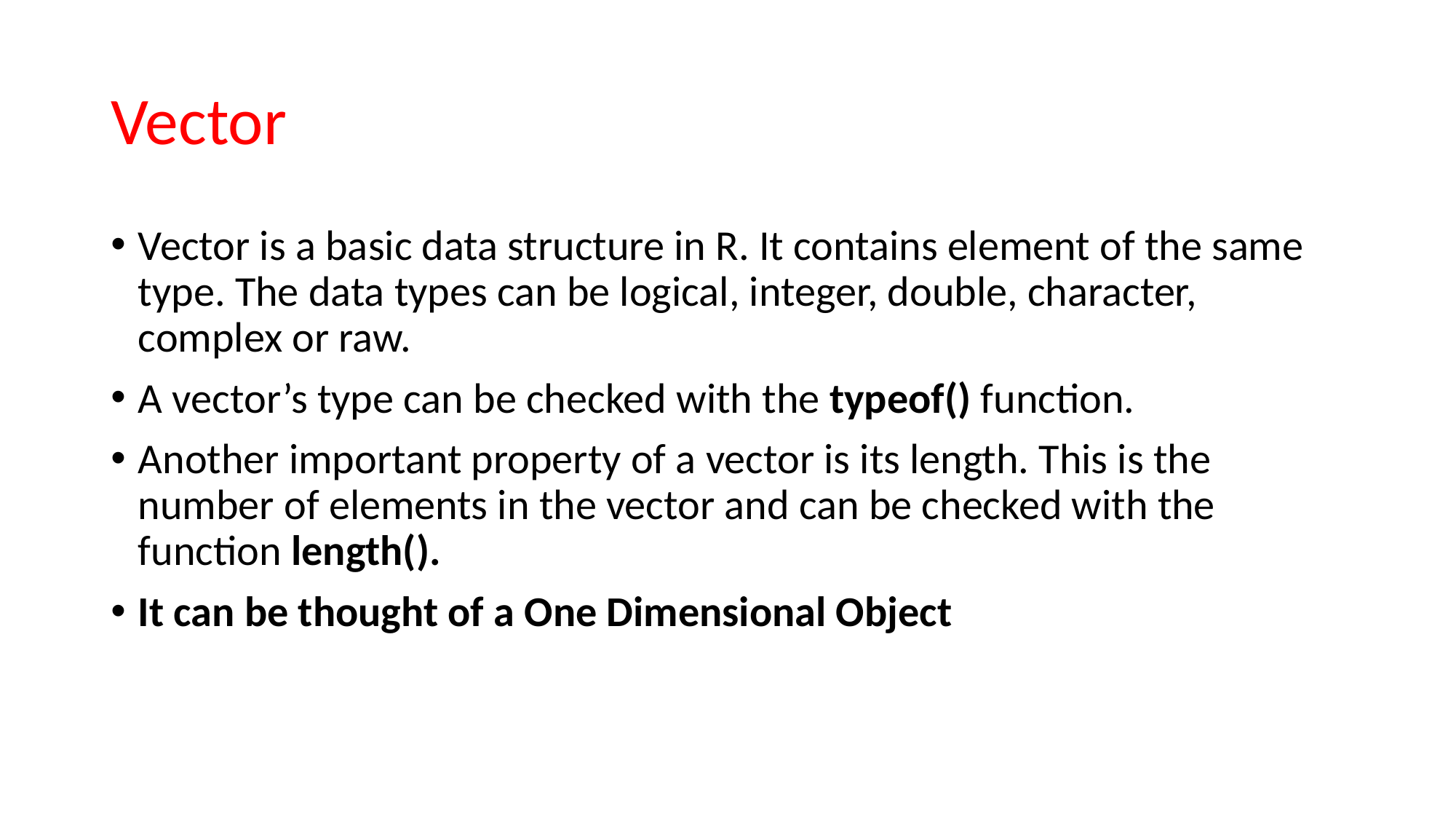

# Vector
Vector is a basic data structure in R. It contains element of the same type. The data types can be logical, integer, double, character, complex or raw.
A vector’s type can be checked with the typeof() function.
Another important property of a vector is its length. This is the number of elements in the vector and can be checked with the function length().
It can be thought of a One Dimensional Object